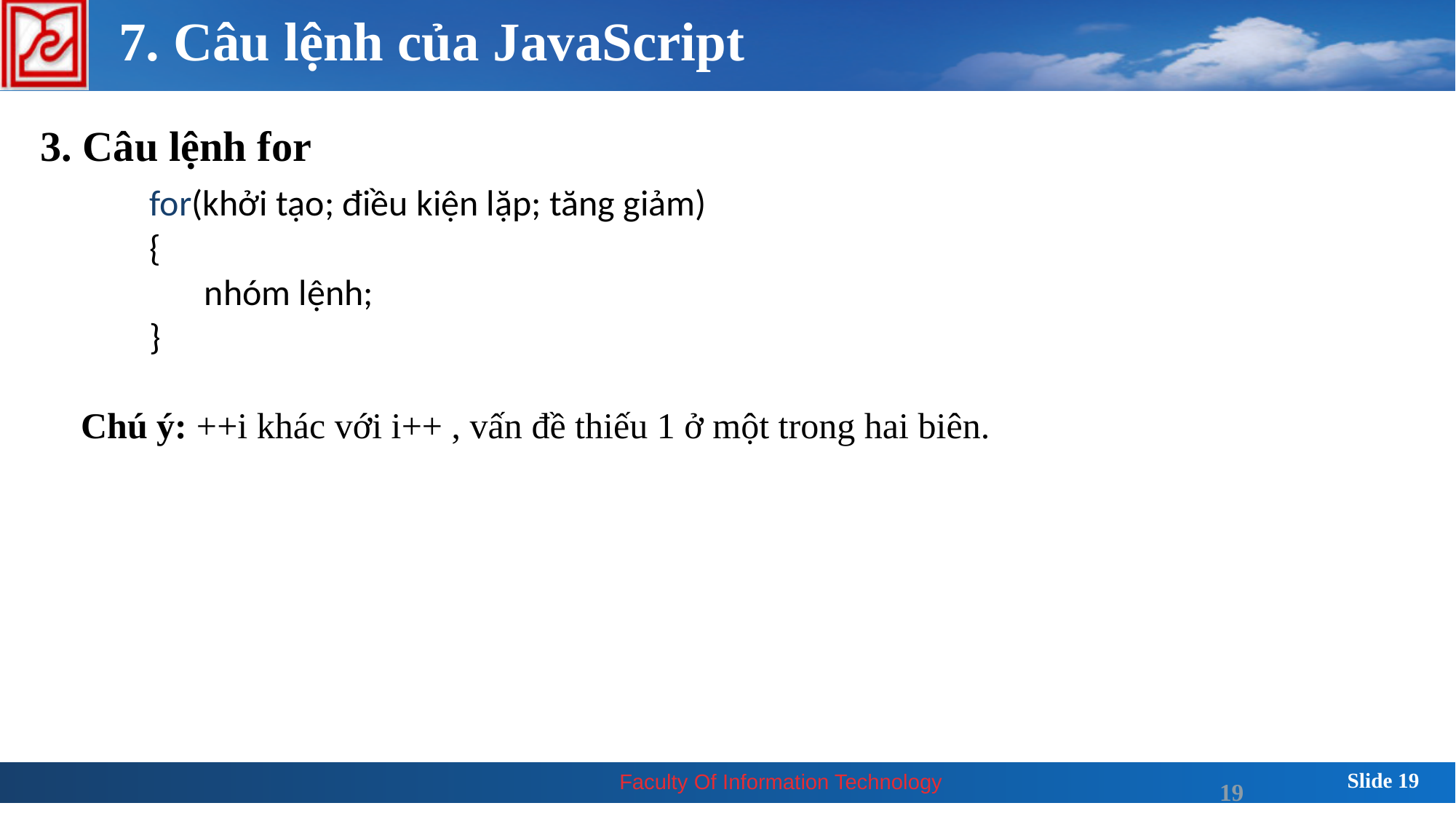

# 7. Câu lệnh của JavaScript
3. Câu lệnh for
	for(khởi tạo; điều kiện lặp; tăng giảm)
	{
		nhóm lệnh;
	}

Chú ý: ++i khác với i++ , vấn đề thiếu 1 ở một trong hai biên.
19